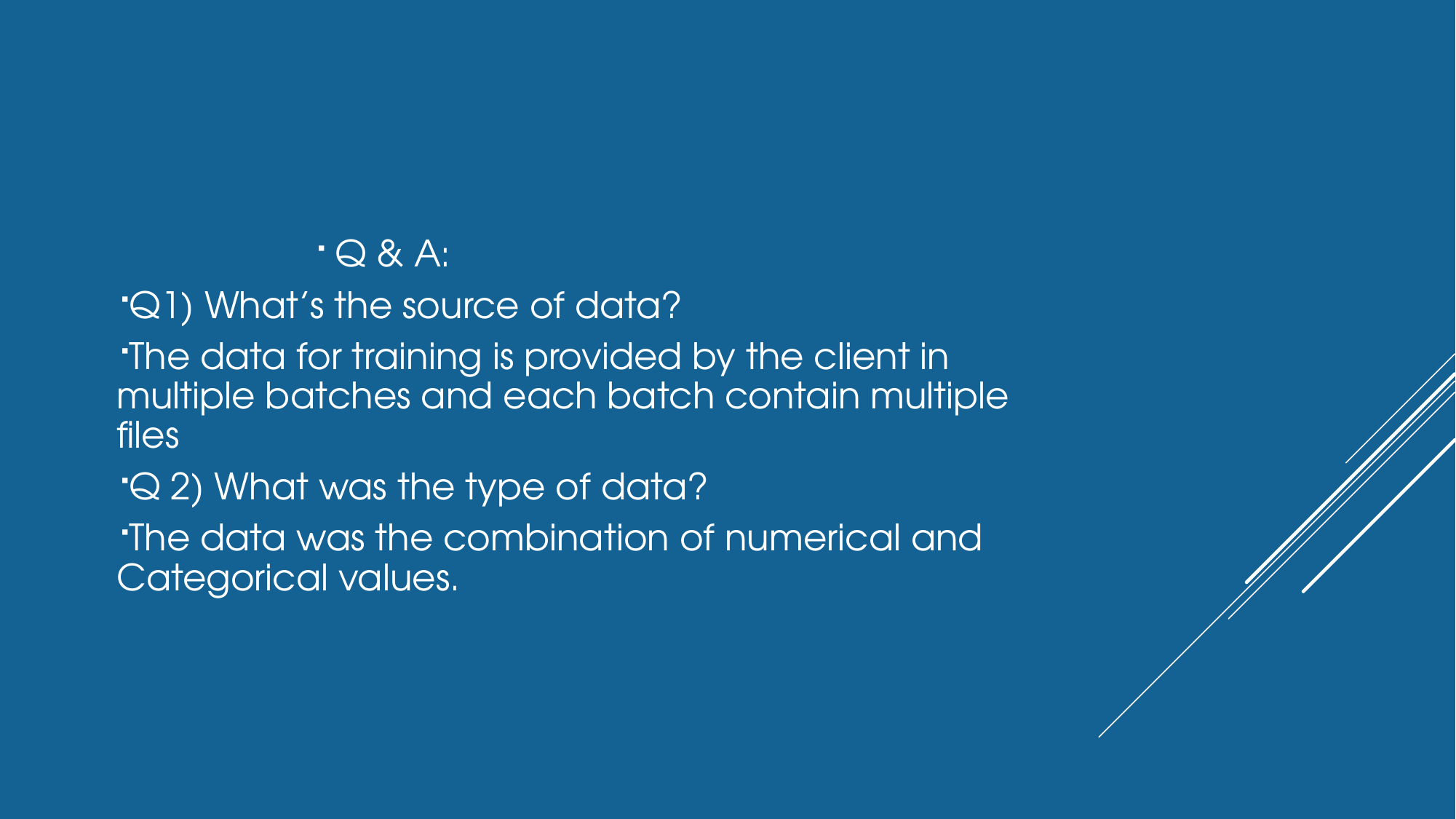

Q & A:
Q1) What’s the source of data?
The data for training is provided by the client in multiple batches and each batch contain multiple files
Q 2) What was the type of data?
The data was the combination of numerical and Categorical values.